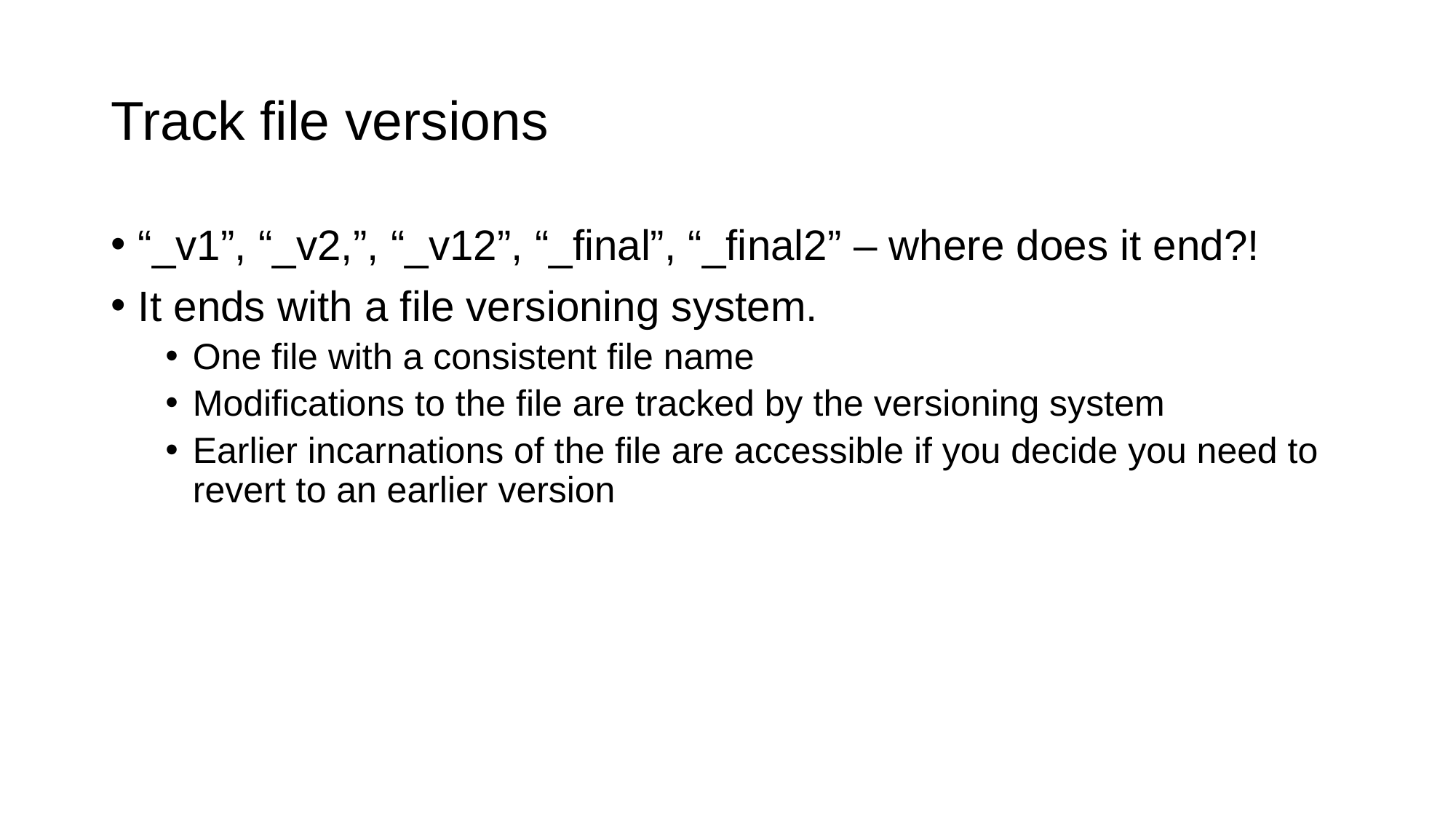

# Track file versions
“_v1”, “_v2,”, “_v12”, “_final”, “_final2” – where does it end?!
It ends with a file versioning system.
One file with a consistent file name
Modifications to the file are tracked by the versioning system
Earlier incarnations of the file are accessible if you decide you need to revert to an earlier version